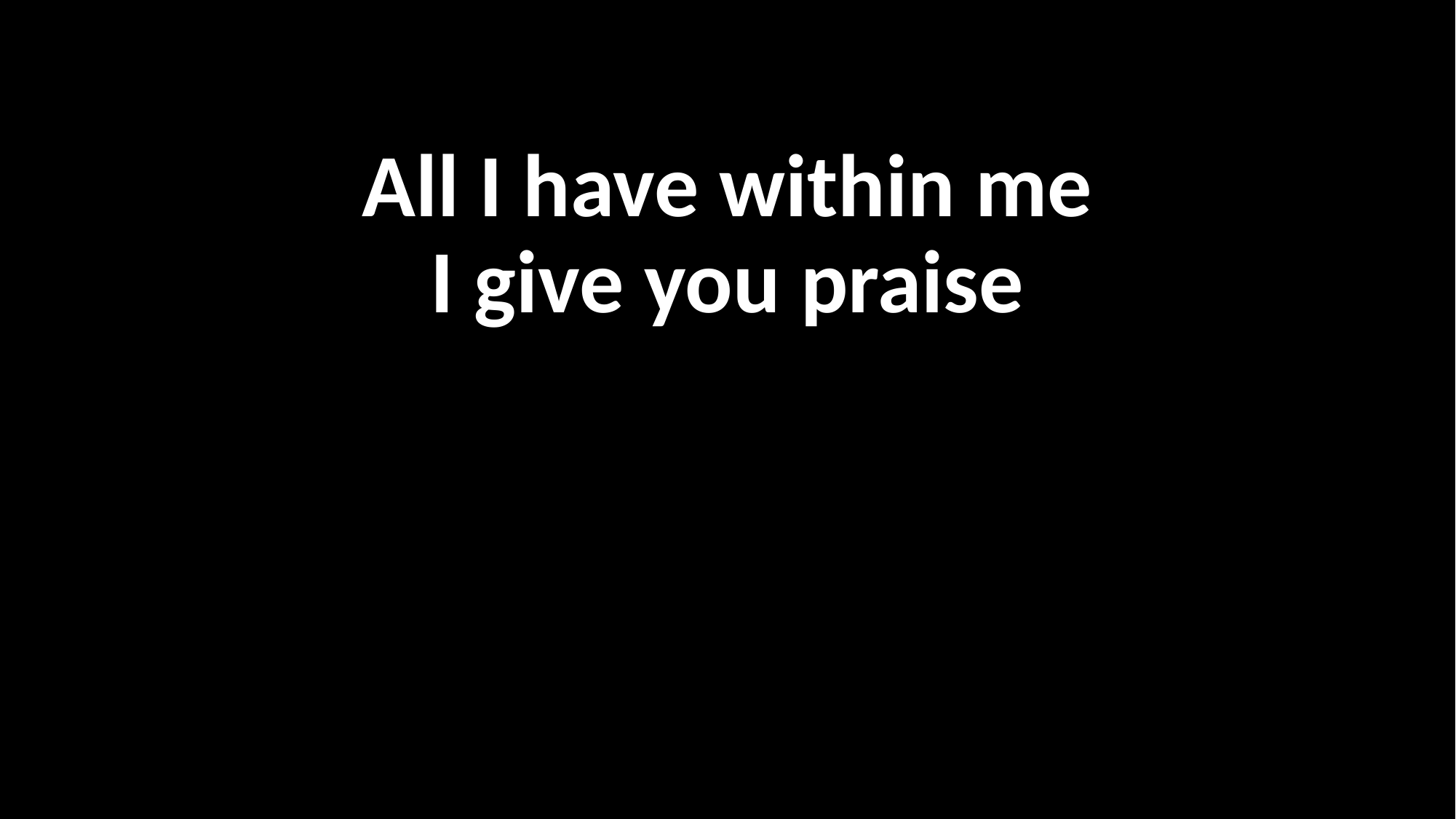

All I have within me
I give you praise